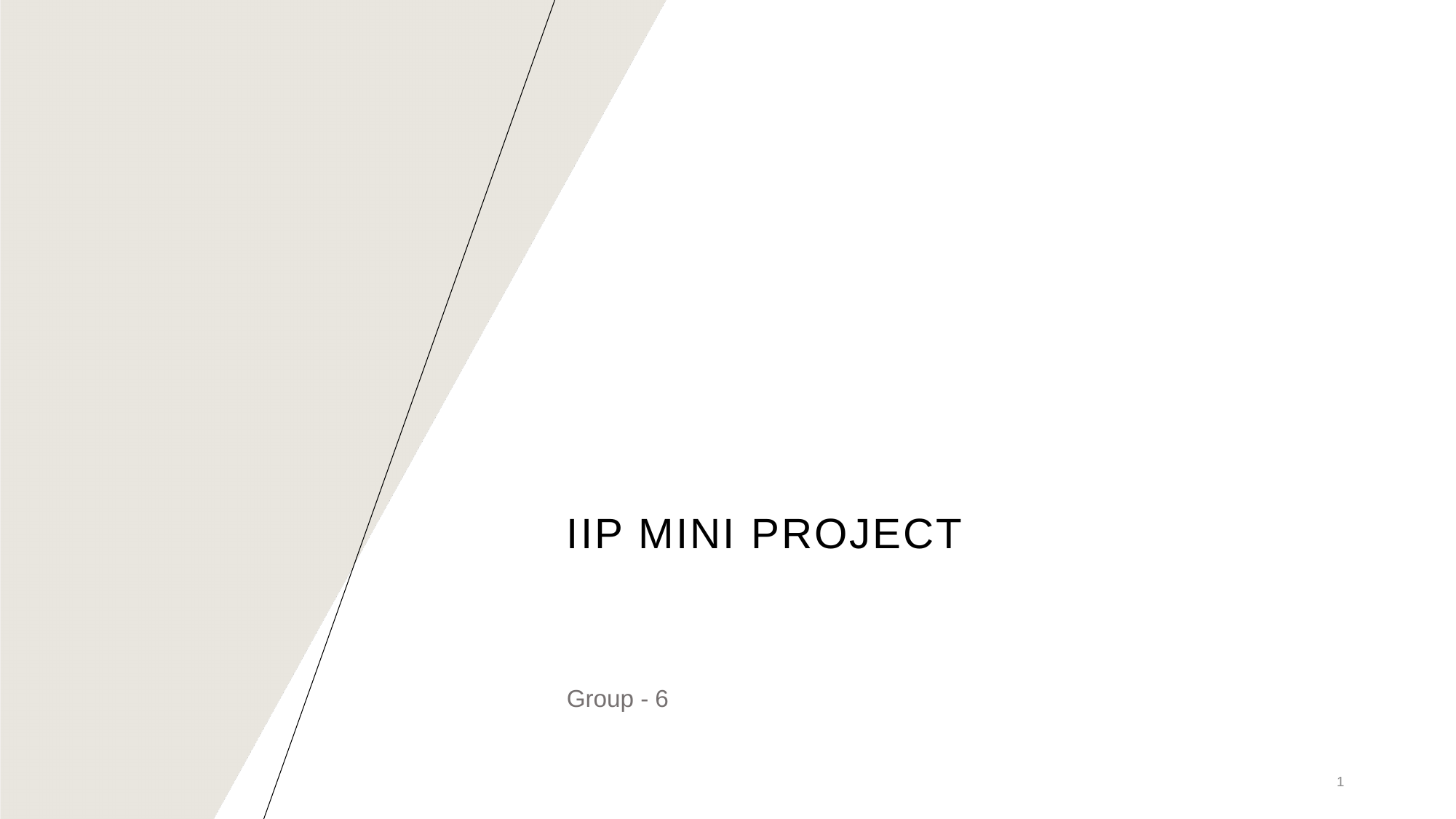

# IIP mini Project

Group - 6

1